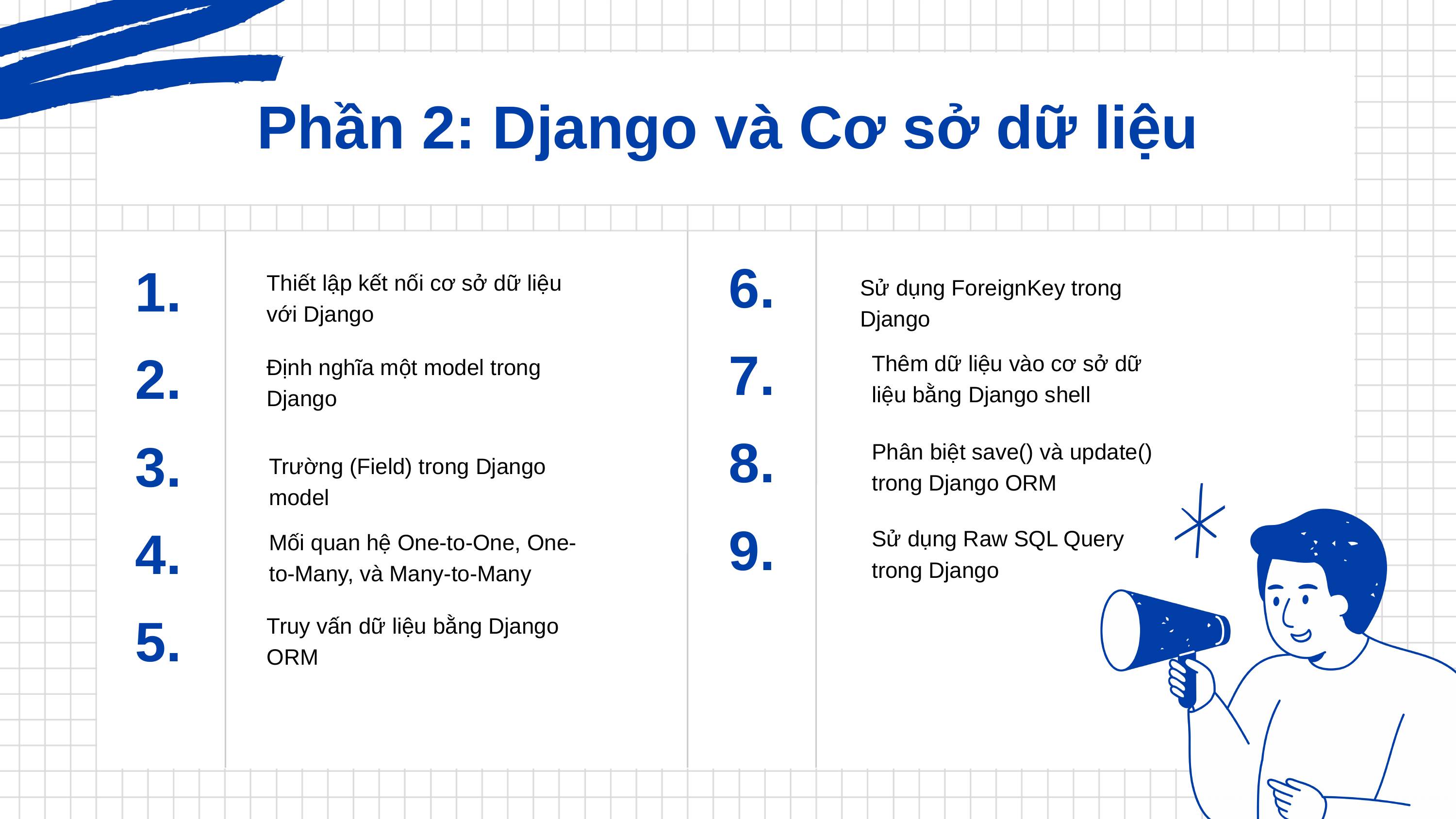

Phần 2: Django và Cơ sở dữ liệu

6.
1.
Thiết lập kết nối cơ sở dữ liệu với Django
Sử dụng ForeignKey trong Django
7.
2.
Thêm dữ liệu vào cơ sở dữ liệu bằng Django shell
Định nghĩa một model trong Django
8.
3.
Phân biệt save() và update() trong Django ORM
Trường (Field) trong Django model

9.
4.
Sử dụng Raw SQL Query trong Django
Mối quan hệ One-to-One, One-to-Many, và Many-to-Many
5.
Truy vấn dữ liệu bằng Django ORM